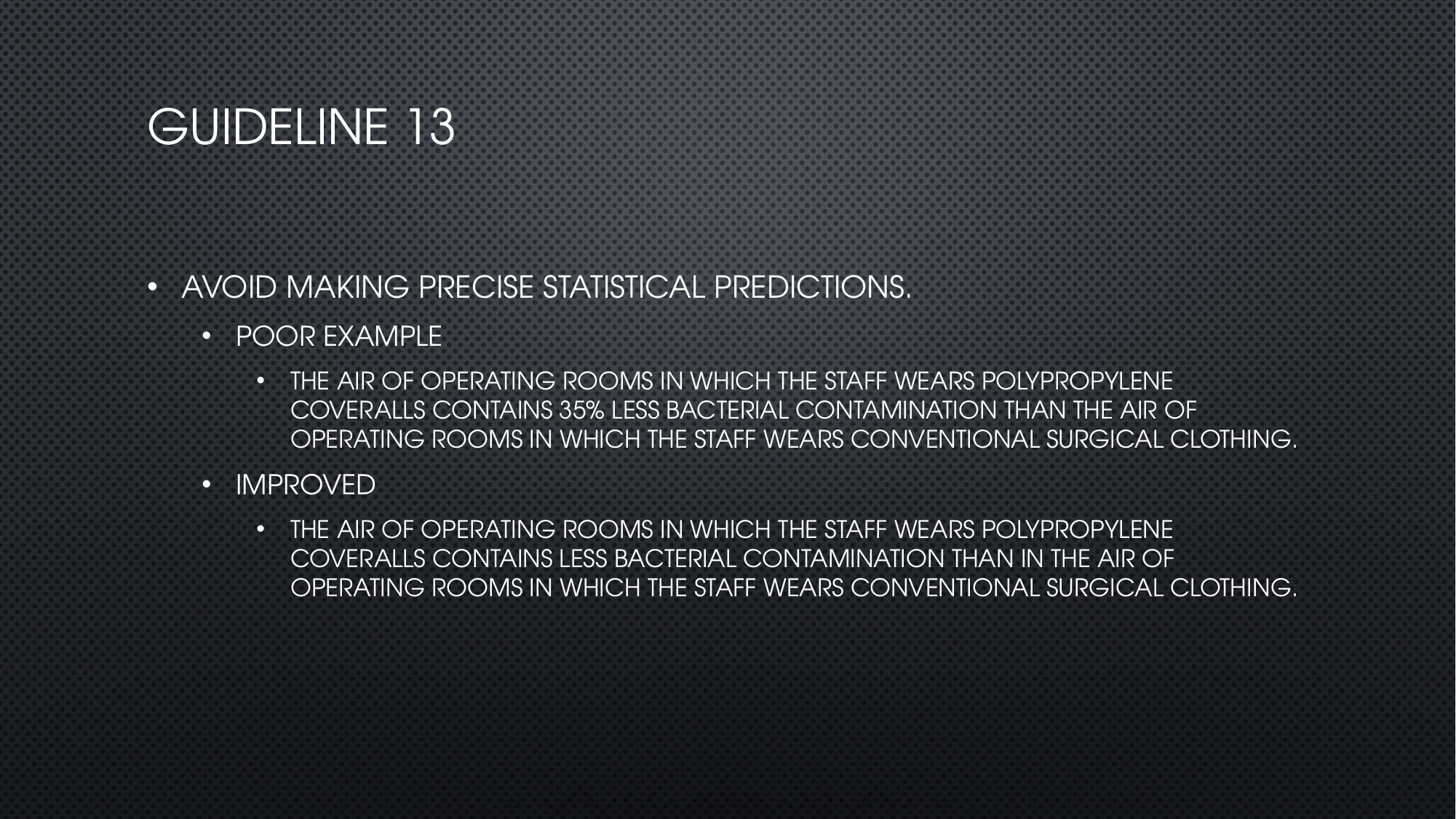

# Guideline 13
Avoid making precise statistical predictions.
Poor Example
The air of operating rooms in which the staff wears polypropylene coveralls contains 35% less bacterial contamination than the air of operating rooms in which the staff wears conventional surgical clothing.
Improved
The air of operating rooms in which the staff wears polypropylene coveralls contains less bacterial contamination than in the air of operating rooms in which the staff wears conventional surgical clothing.